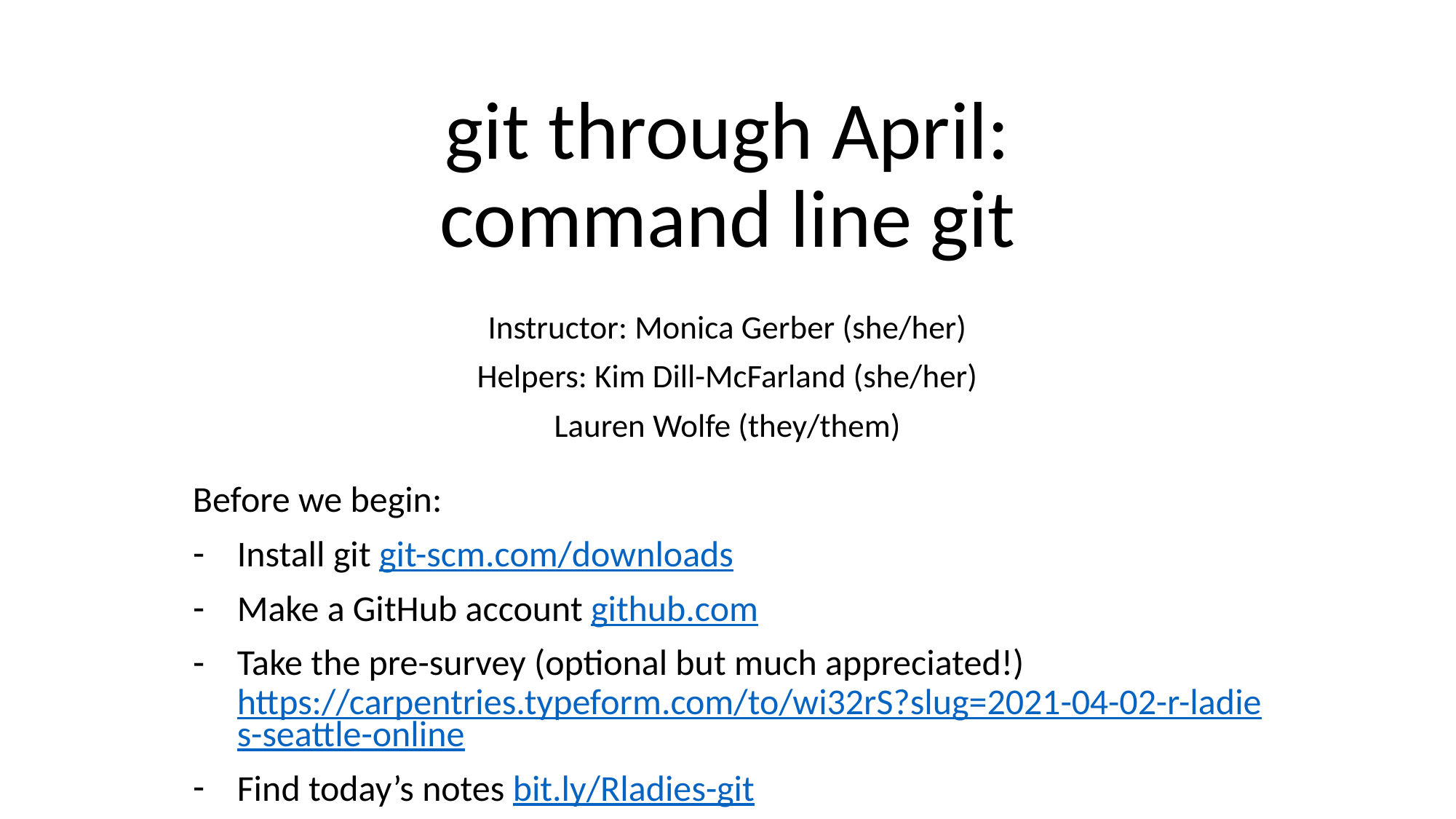

# git through April: command line git

Instructor: Monica Gerber (she/her)
Helpers: Kim Dill-McFarland (she/her)
Lauren Wolfe (they/them)
Before we begin:
Install git git-scm.com/downloads
Make a GitHub account github.com
Take the pre-survey (optional but much appreciated!) https://carpentries.typeform.com/to/wi32rS?slug=2021-04-02-r-ladies-seattle-online
Find today’s notes bit.ly/Rladies-git